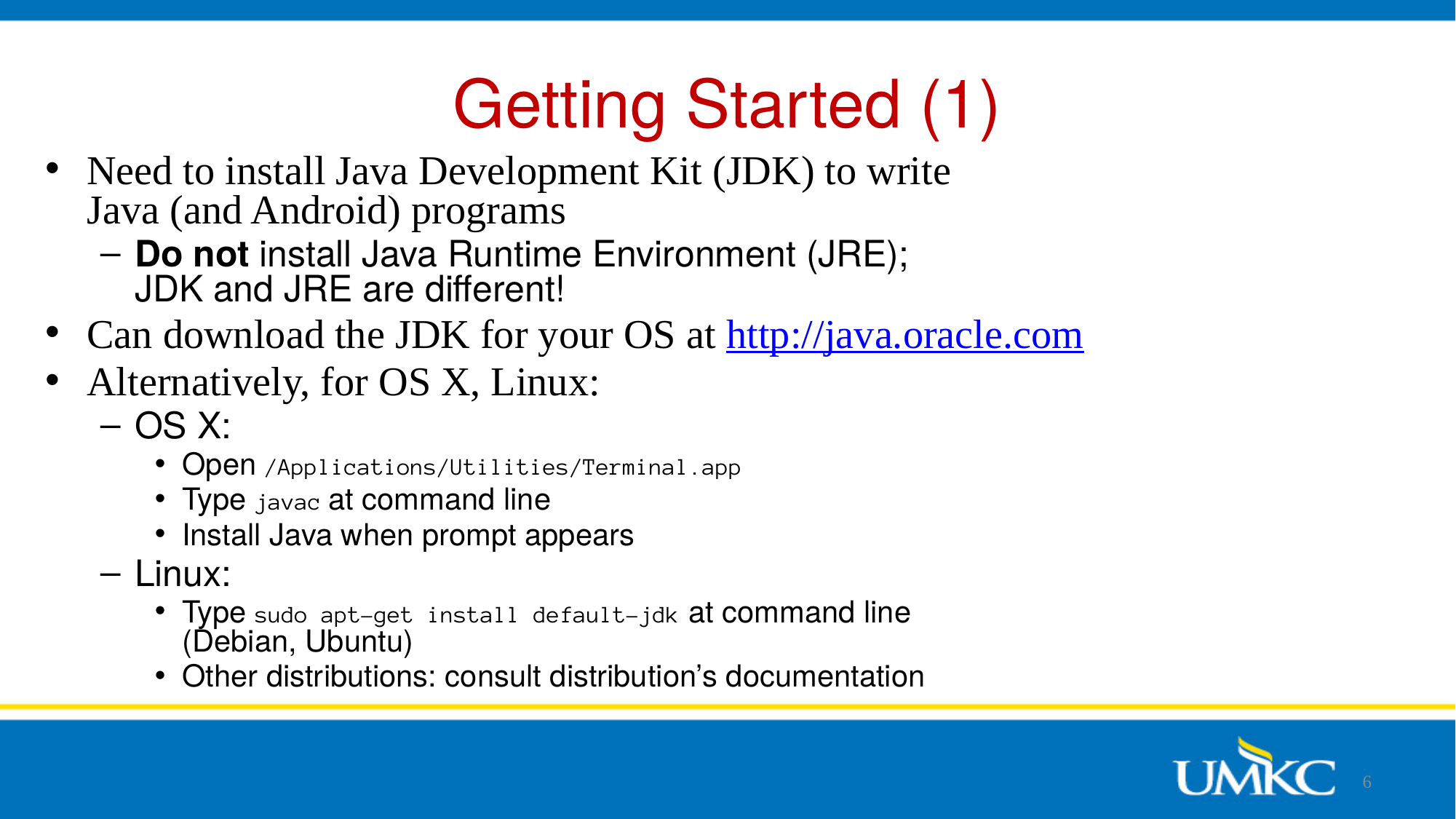

# Getting Started (1)
Need to install Java Development Kit (JDK) to write
Java (and Android) programs
Do not install Java Runtime Environment (JRE);
JDK and JRE are different!
Can download the JDK for your OS at http://java.oracle.com
Alternatively, for OS X, Linux:
OS X:
Open /Applications/Utilities/Terminal.app
Type javac at command line
Install Java when prompt appears
Linux:
Type sudo apt–get install default–jdk at command line
(Debian, Ubuntu)
Other distributions: consult distribution’s documentation

6